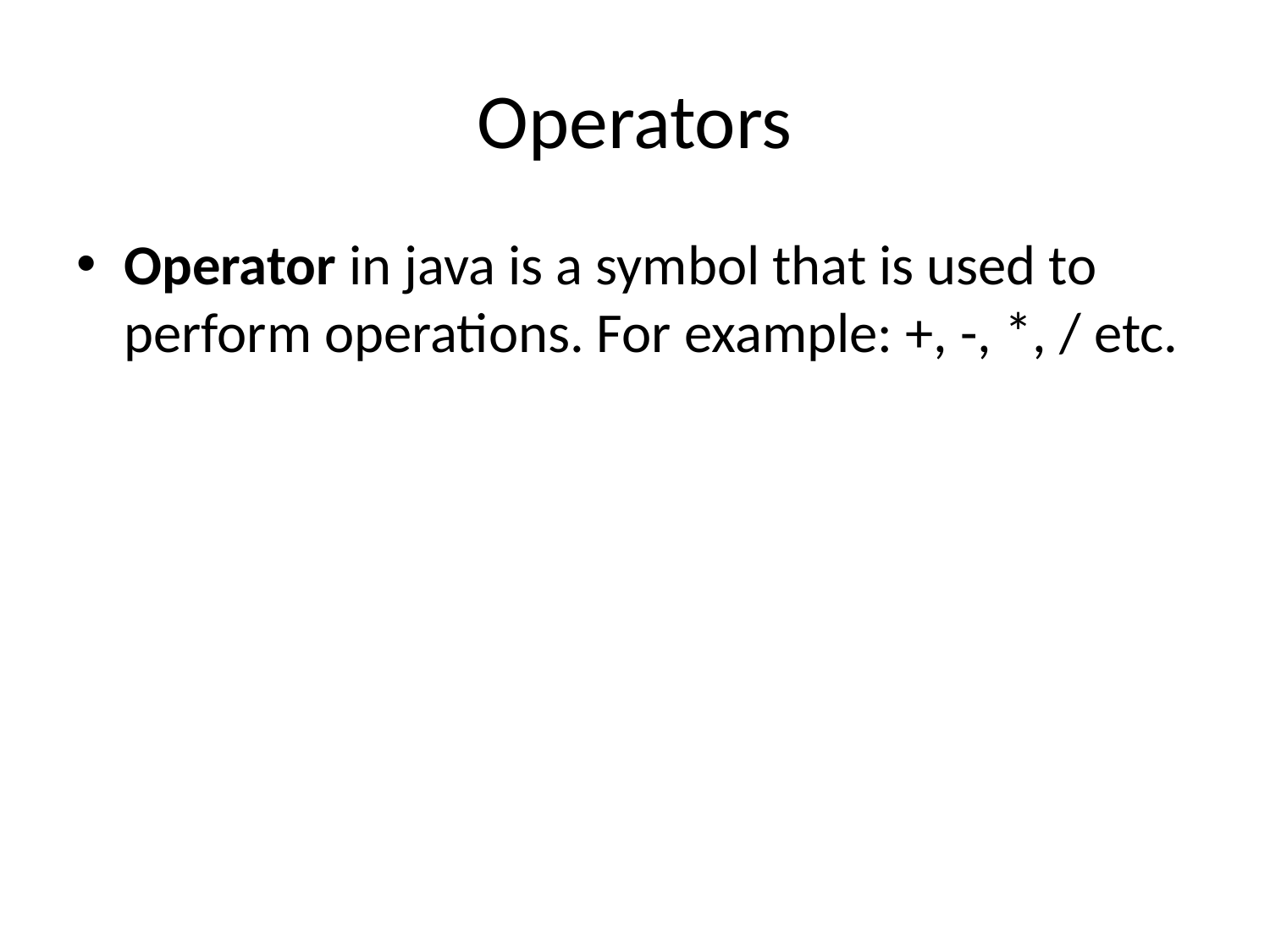

# Operators
Operator in java is a symbol that is used to perform operations. For example: +, -, *, / etc.